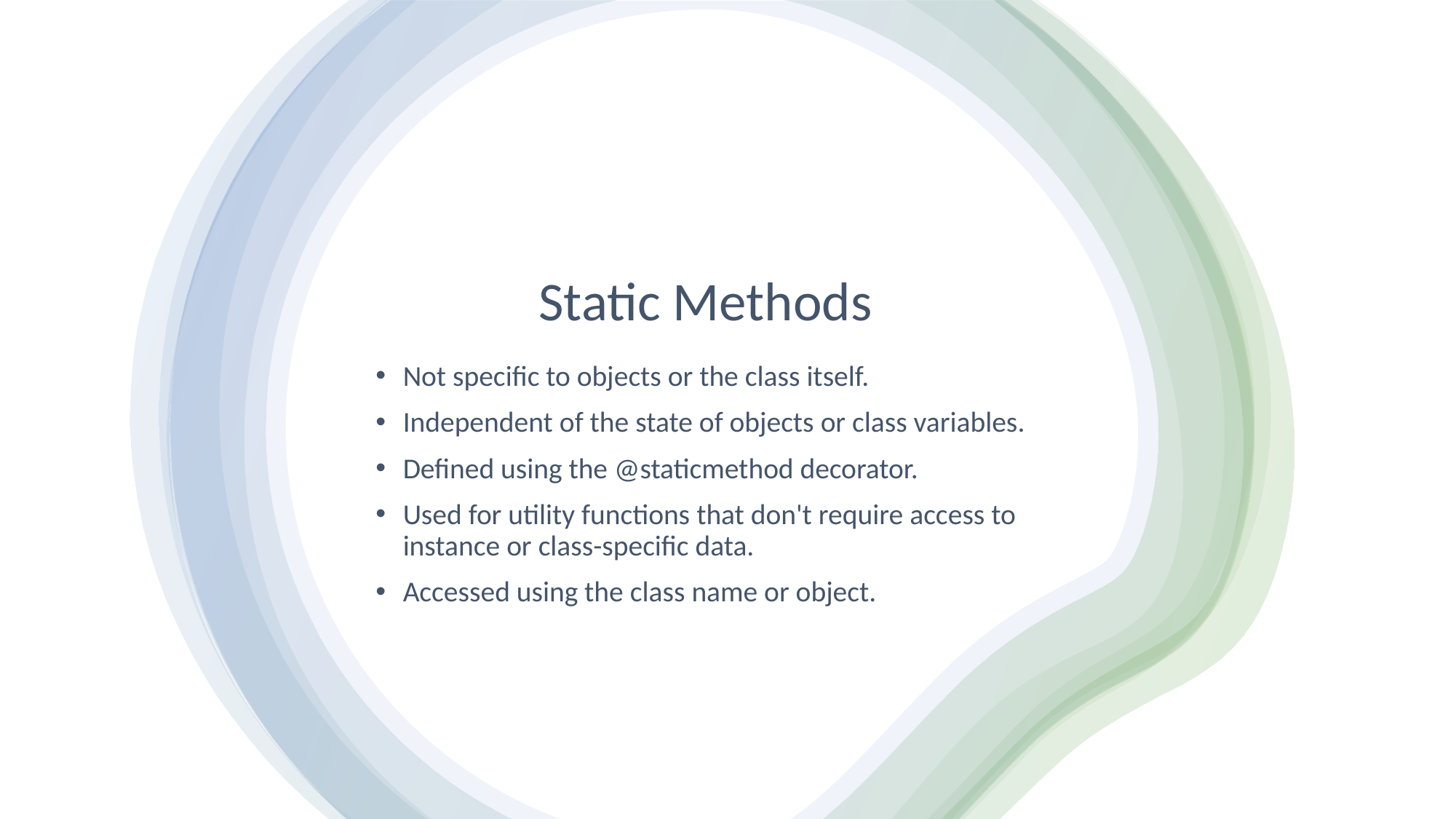

# Static Methods
Not specific to objects or the class itself.
Independent of the state of objects or class variables.
Defined using the @staticmethod decorator.
Used for utility functions that don't require access to instance or class-specific data.
Accessed using the class name or object.